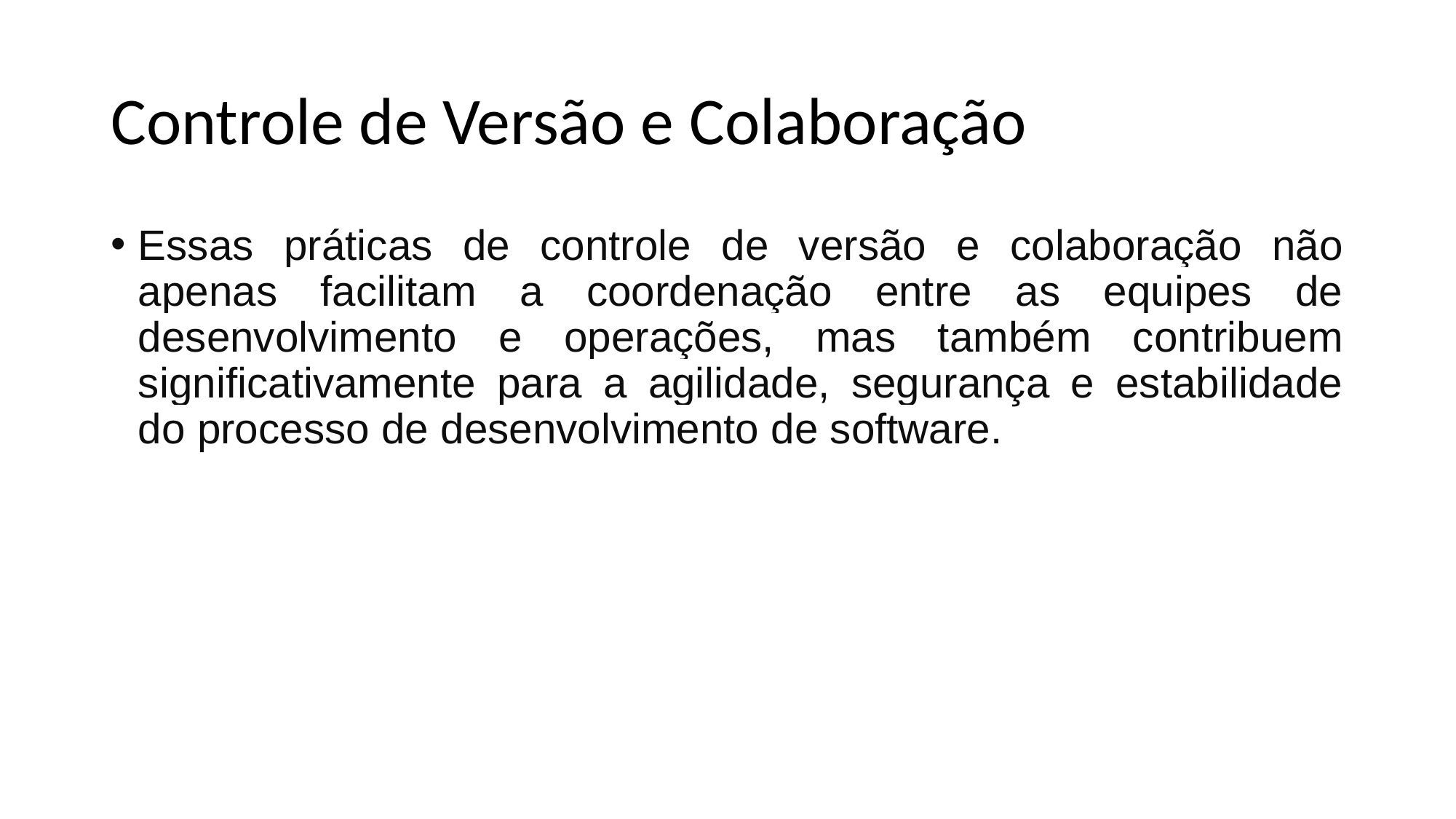

# Controle de Versão e Colaboração
Essas práticas de controle de versão e colaboração não apenas facilitam a coordenação entre as equipes de desenvolvimento e operações, mas também contribuem significativamente para a agilidade, segurança e estabilidade do processo de desenvolvimento de software.